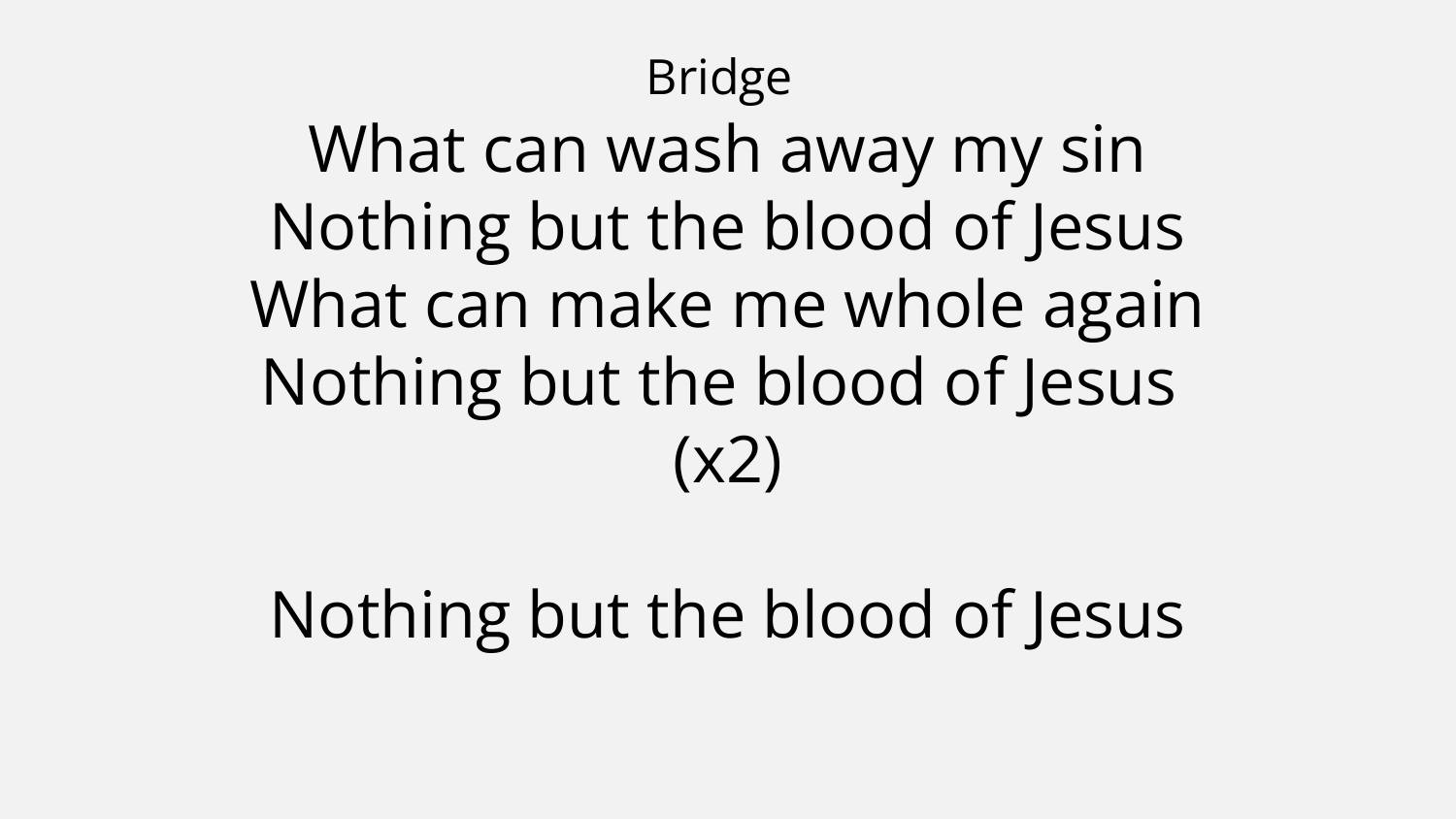

Bridge
What can wash away my sin
Nothing but the blood of Jesus
What can make me whole again
Nothing but the blood of Jesus
(x2)

Nothing but the blood of Jesus